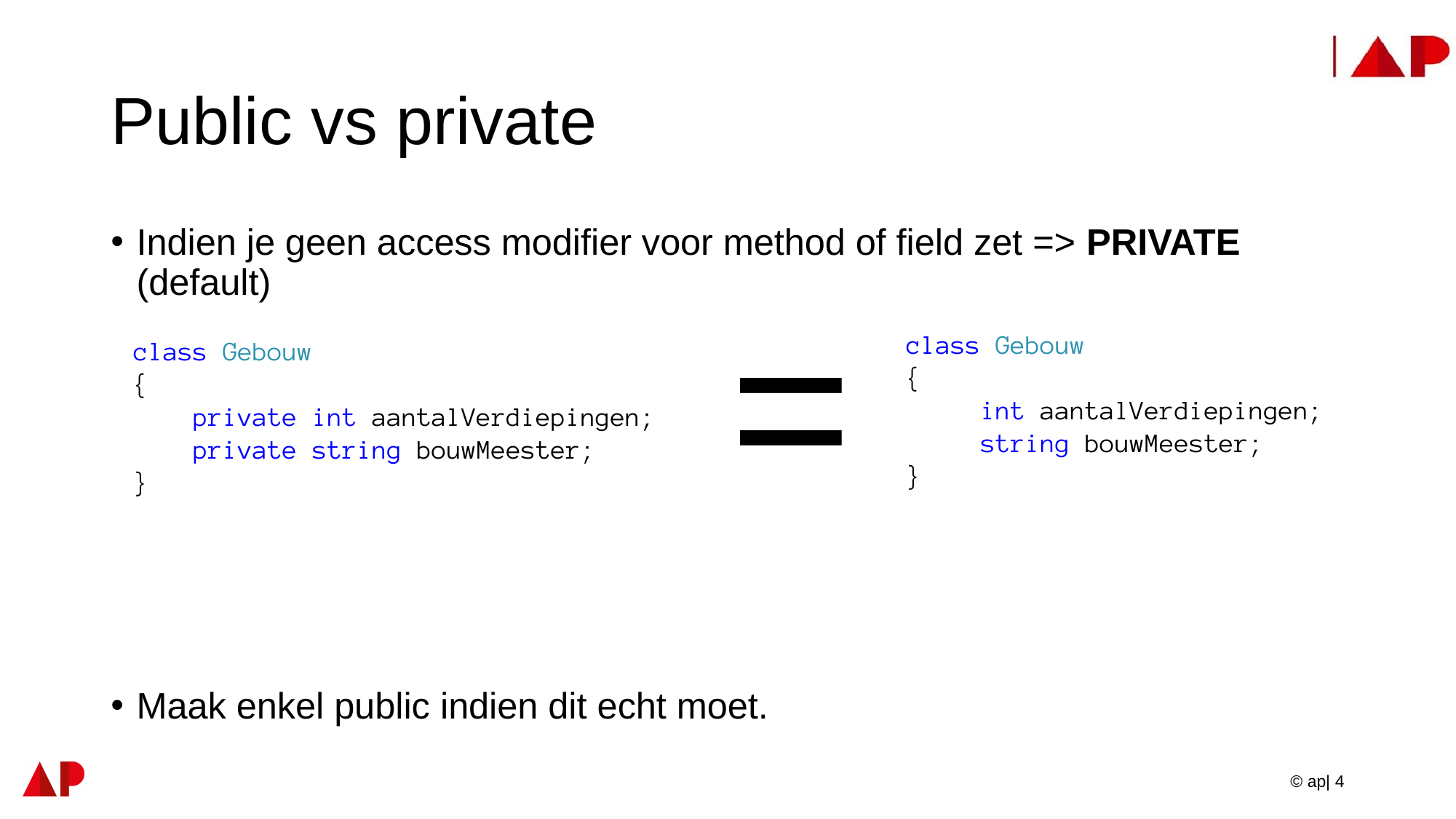

# Public vs private
Indien je geen access modifier voor method of field zet => PRIVATE (default)

Maak enkel public indien dit echt moet.

=
    class Gebouw
    {
         int aantalVerdiepingen;
         string bouwMeester;
    }
    class Gebouw
    {
        private int aantalVerdiepingen;
        private string bouwMeester;
    }
© ap| 4